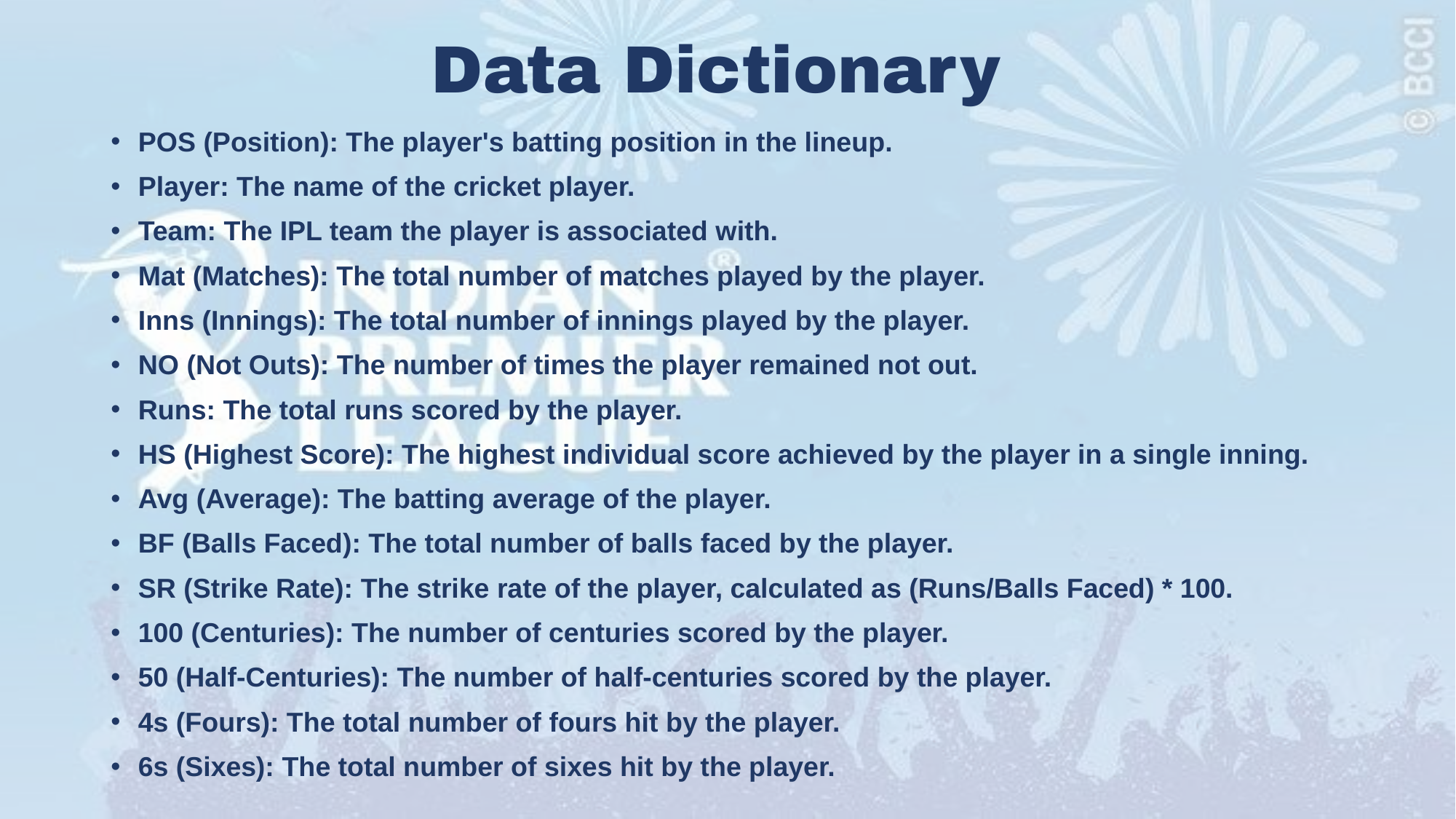

# Data Dictionary
POS (Position): The player's batting position in the lineup.
Player: The name of the cricket player.
Team: The IPL team the player is associated with.
Mat (Matches): The total number of matches played by the player.
Inns (Innings): The total number of innings played by the player.
NO (Not Outs): The number of times the player remained not out.
Runs: The total runs scored by the player.
HS (Highest Score): The highest individual score achieved by the player in a single inning.
Avg (Average): The batting average of the player.
BF (Balls Faced): The total number of balls faced by the player.
SR (Strike Rate): The strike rate of the player, calculated as (Runs/Balls Faced) * 100.
100 (Centuries): The number of centuries scored by the player.
50 (Half-Centuries): The number of half-centuries scored by the player.
4s (Fours): The total number of fours hit by the player.
6s (Sixes): The total number of sixes hit by the player.